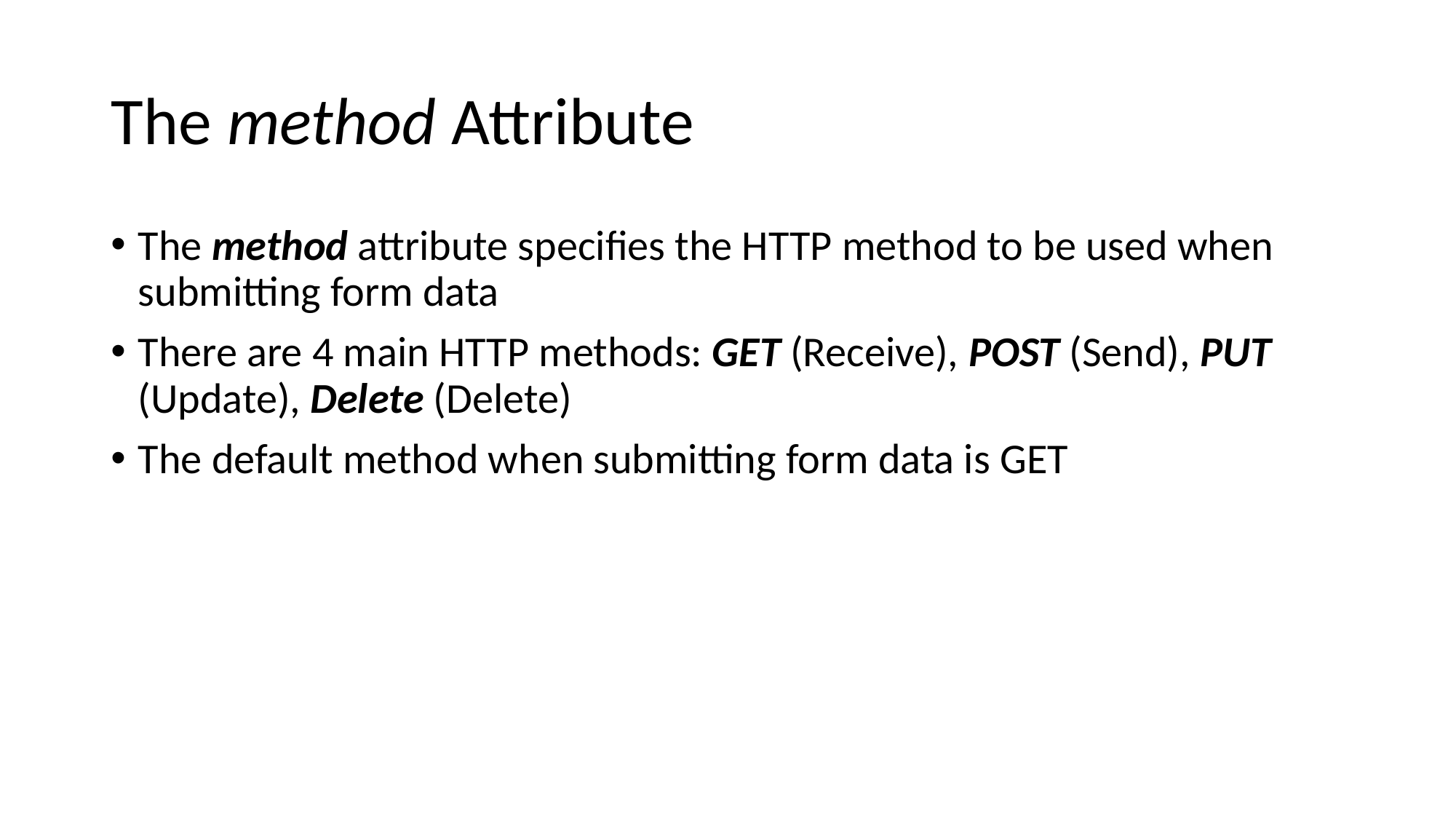

# The method Attribute
The method attribute specifies the HTTP method to be used when submitting form data
There are 4 main HTTP methods: GET (Receive), POST (Send), PUT (Update), Delete (Delete)
The default method when submitting form data is GET